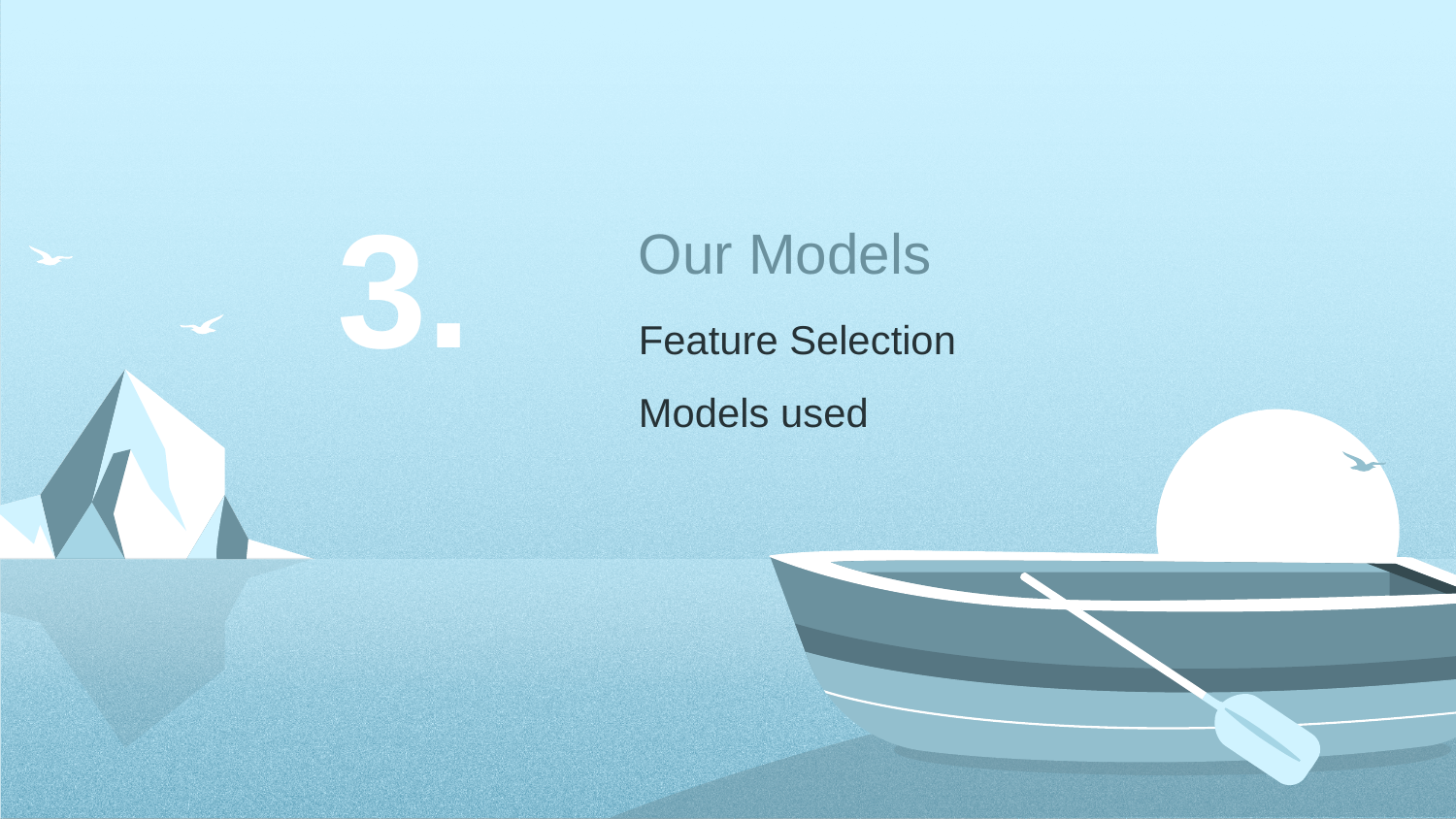

3.
Our Models
Feature Selection
Models used